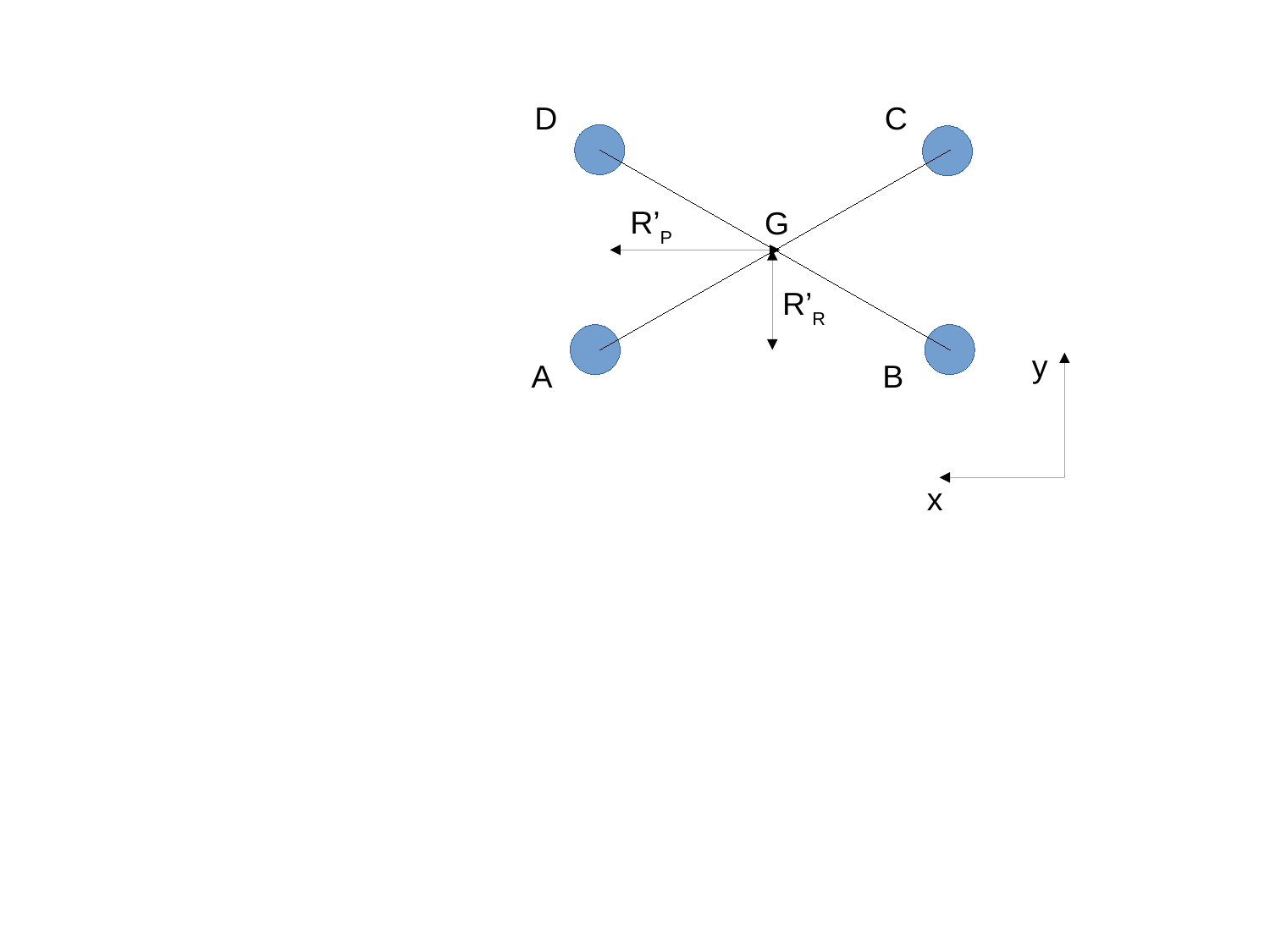

D
C

R’P
G

R’R

y
A
B

x